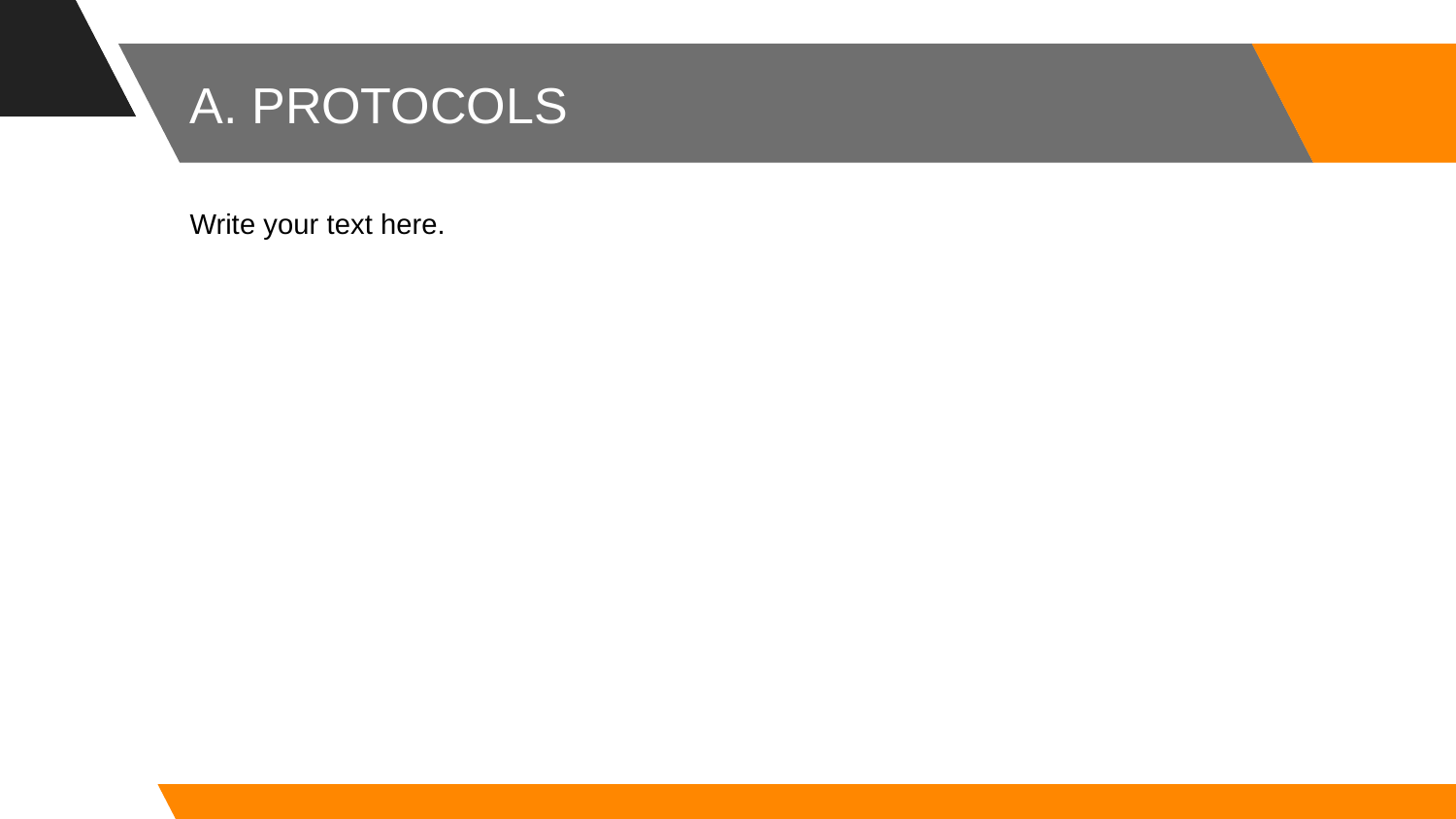

# A. PROTOCOLS
Write your text here.